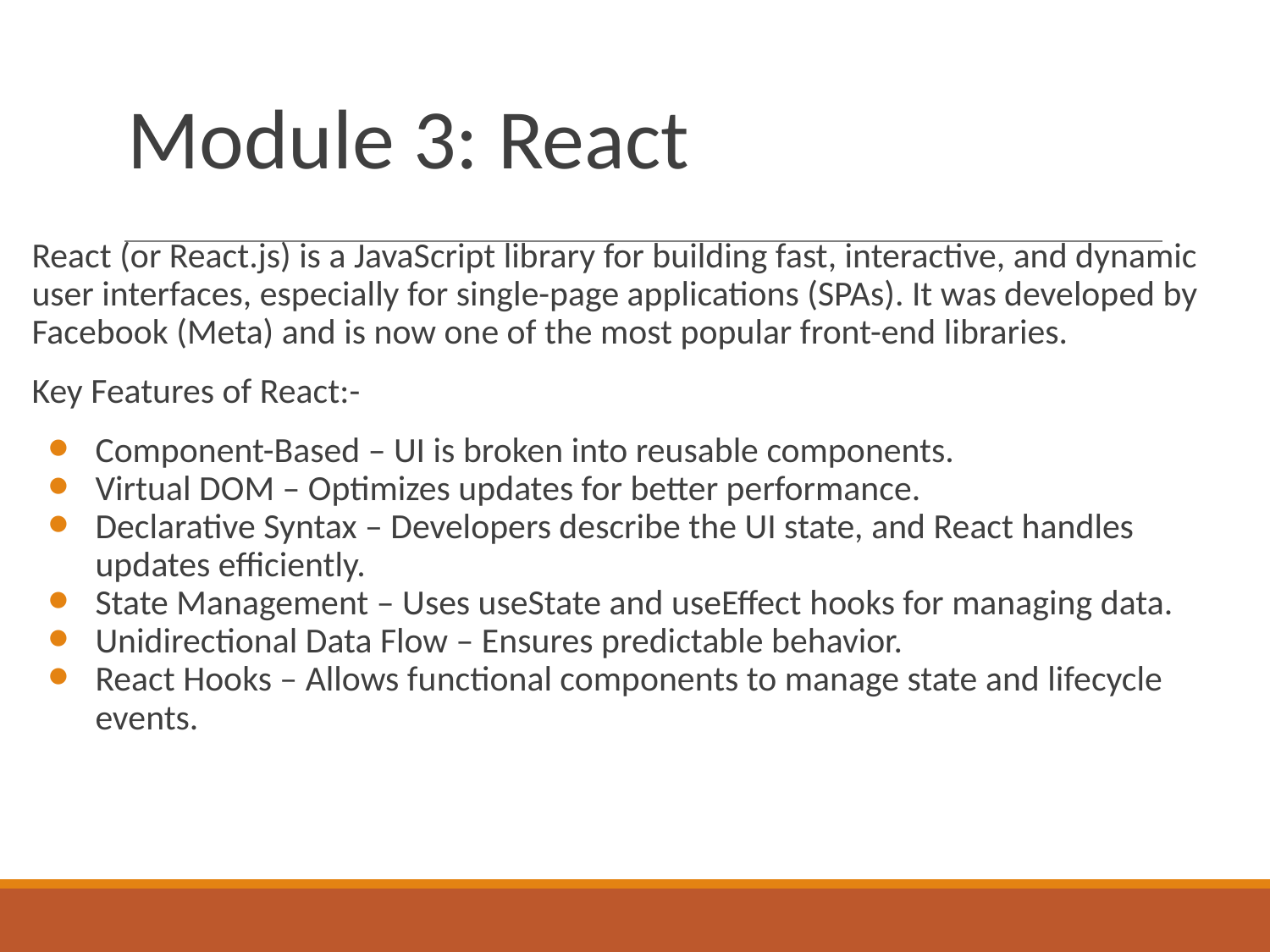

# Module 3: React
React (or React.js) is a JavaScript library for building fast, interactive, and dynamic user interfaces, especially for single-page applications (SPAs). It was developed by Facebook (Meta) and is now one of the most popular front-end libraries.
Key Features of React:-
Component-Based – UI is broken into reusable components.
Virtual DOM – Optimizes updates for better performance.
Declarative Syntax – Developers describe the UI state, and React handles updates efficiently.
State Management – Uses useState and useEffect hooks for managing data.
Unidirectional Data Flow – Ensures predictable behavior.
React Hooks – Allows functional components to manage state and lifecycle events.